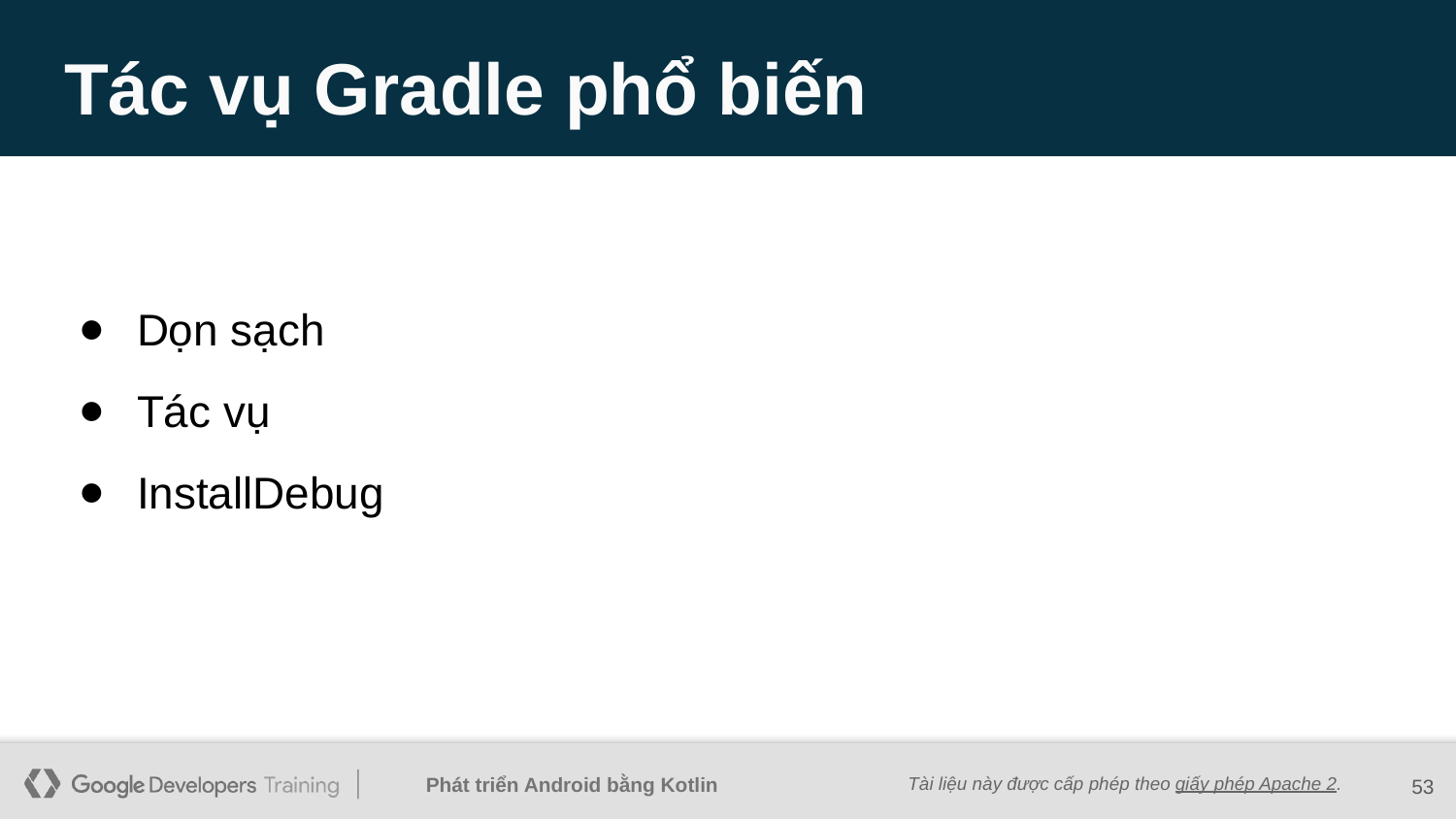

# Tác vụ Gradle phổ biến
Dọn sạch
Tác vụ
InstallDebug
53